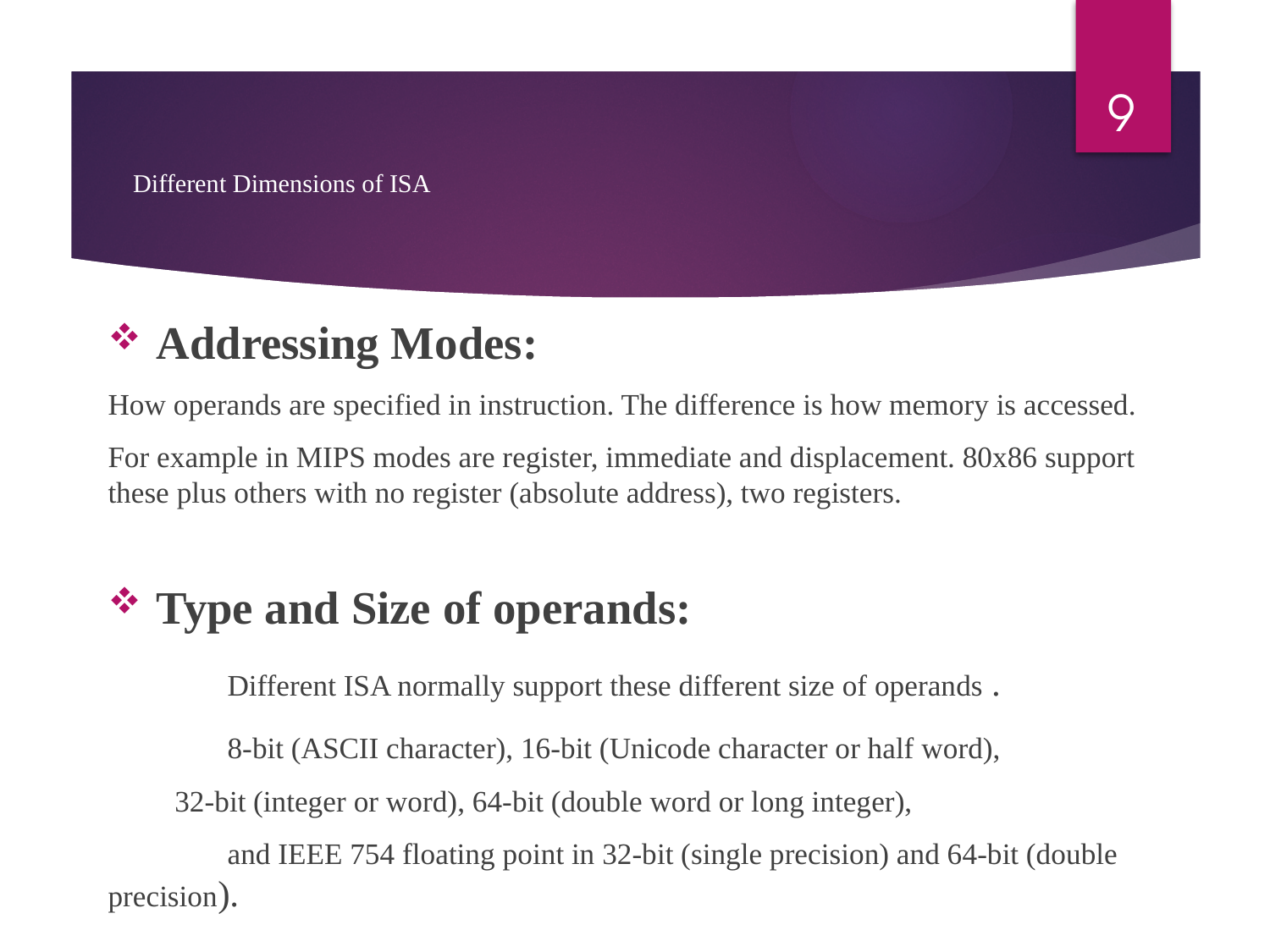

9
# Different Dimensions of ISA
Addressing Modes:
How operands are specified in instruction. The difference is how memory is accessed.
For example in MIPS modes are register, immediate and displacement. 80x86 support these plus others with no register (absolute address), two registers.

Type and Size of operands:
	Different ISA normally support these different size of operands .
	8-bit (ASCII character), 16-bit (Unicode character or half word),
         32-bit (integer or word), 64-bit (double word or long integer),
	and IEEE 754 floating point in 32-bit (single precision) and 64-bit (double precision).